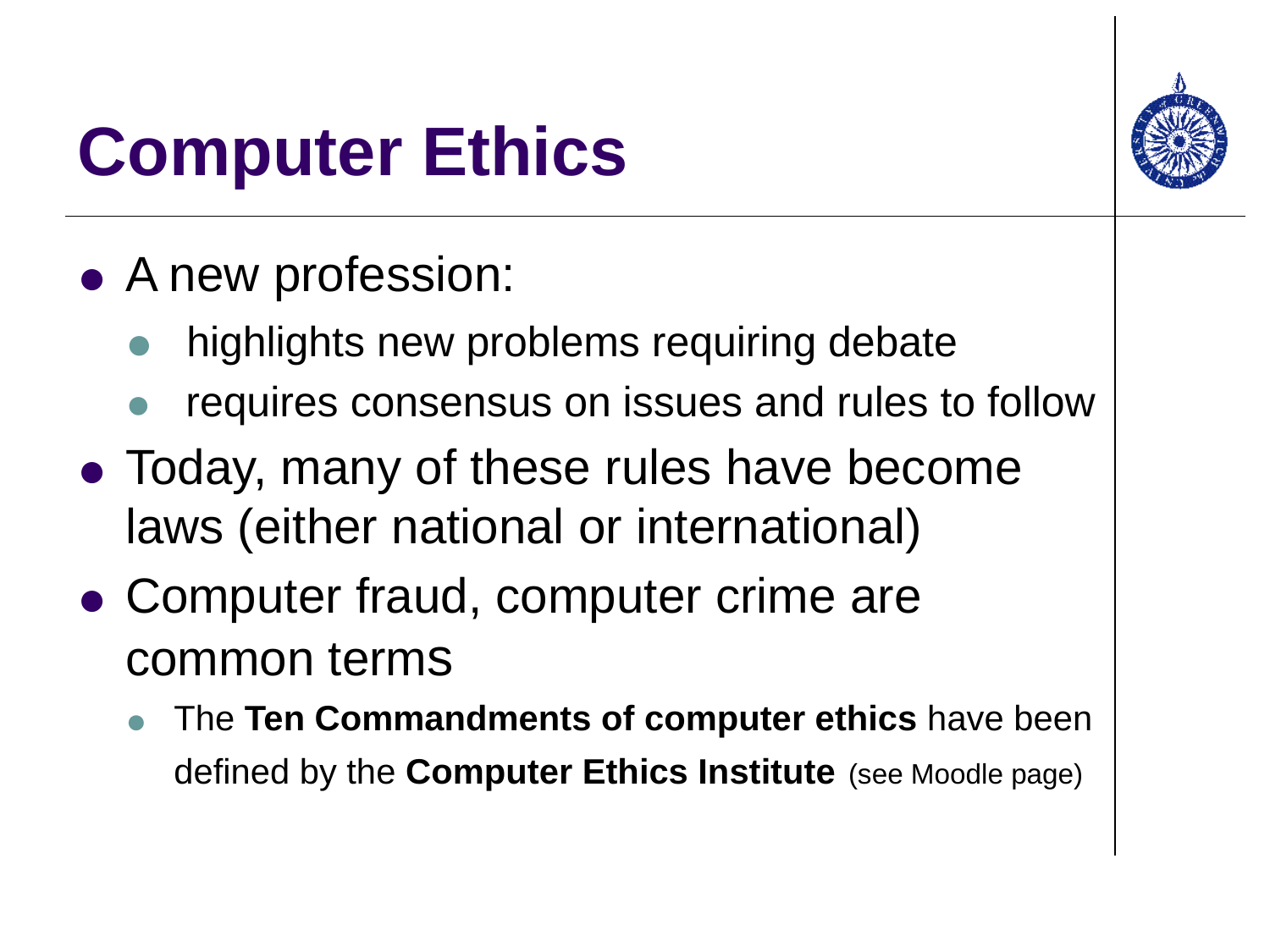

# Computer Ethics
A new profession:
 highlights new problems requiring debate
 requires consensus on issues and rules to follow
Today, many of these rules have become laws (either national or international)
Computer fraud, computer crime are common terms
The Ten Commandments of computer ethics have been defined by the Computer Ethics Institute (see Moodle page)